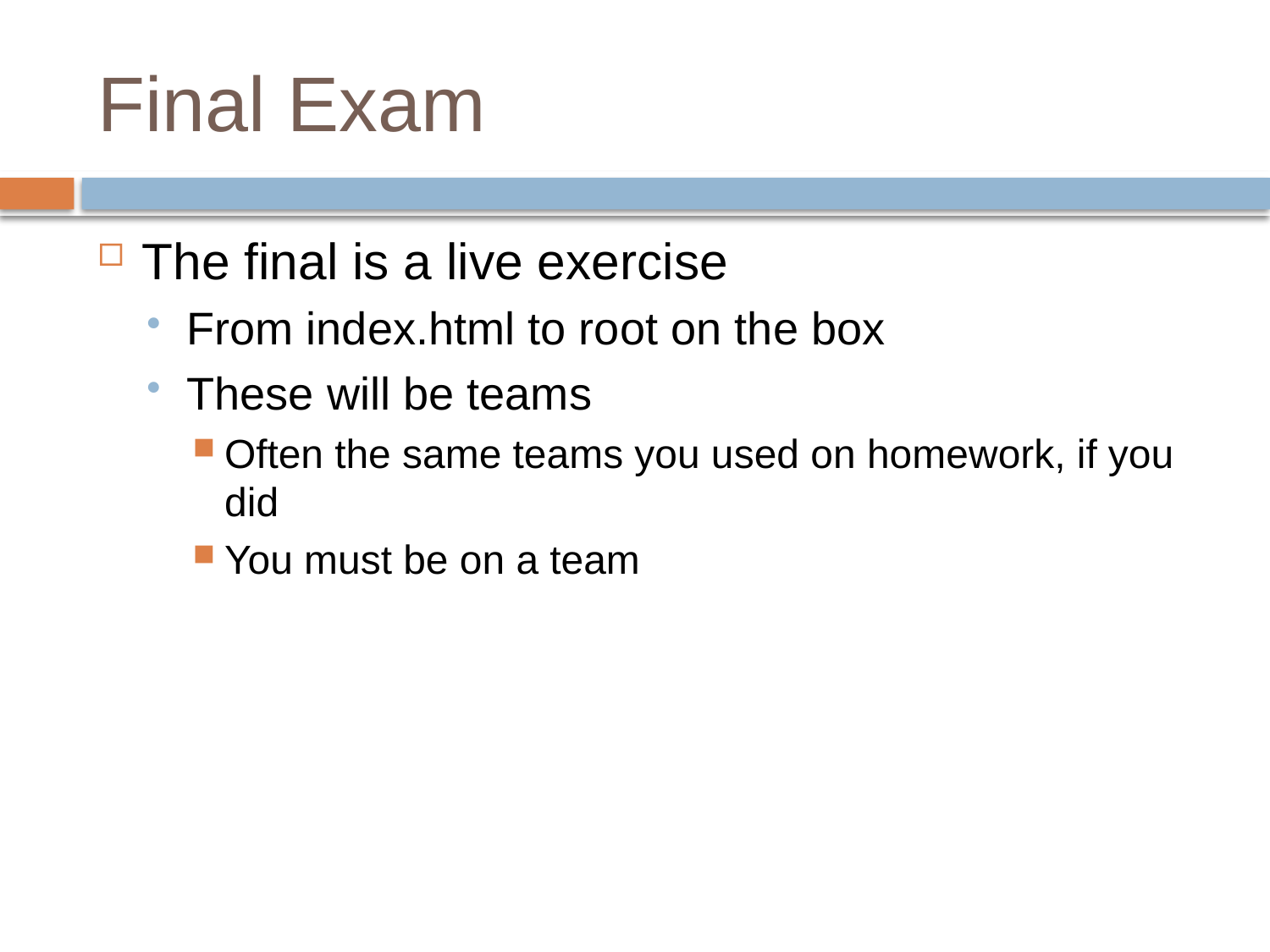

# Final Exam
The final is a live exercise
From index.html to root on the box
These will be teams
Often the same teams you used on homework, if you did
You must be on a team